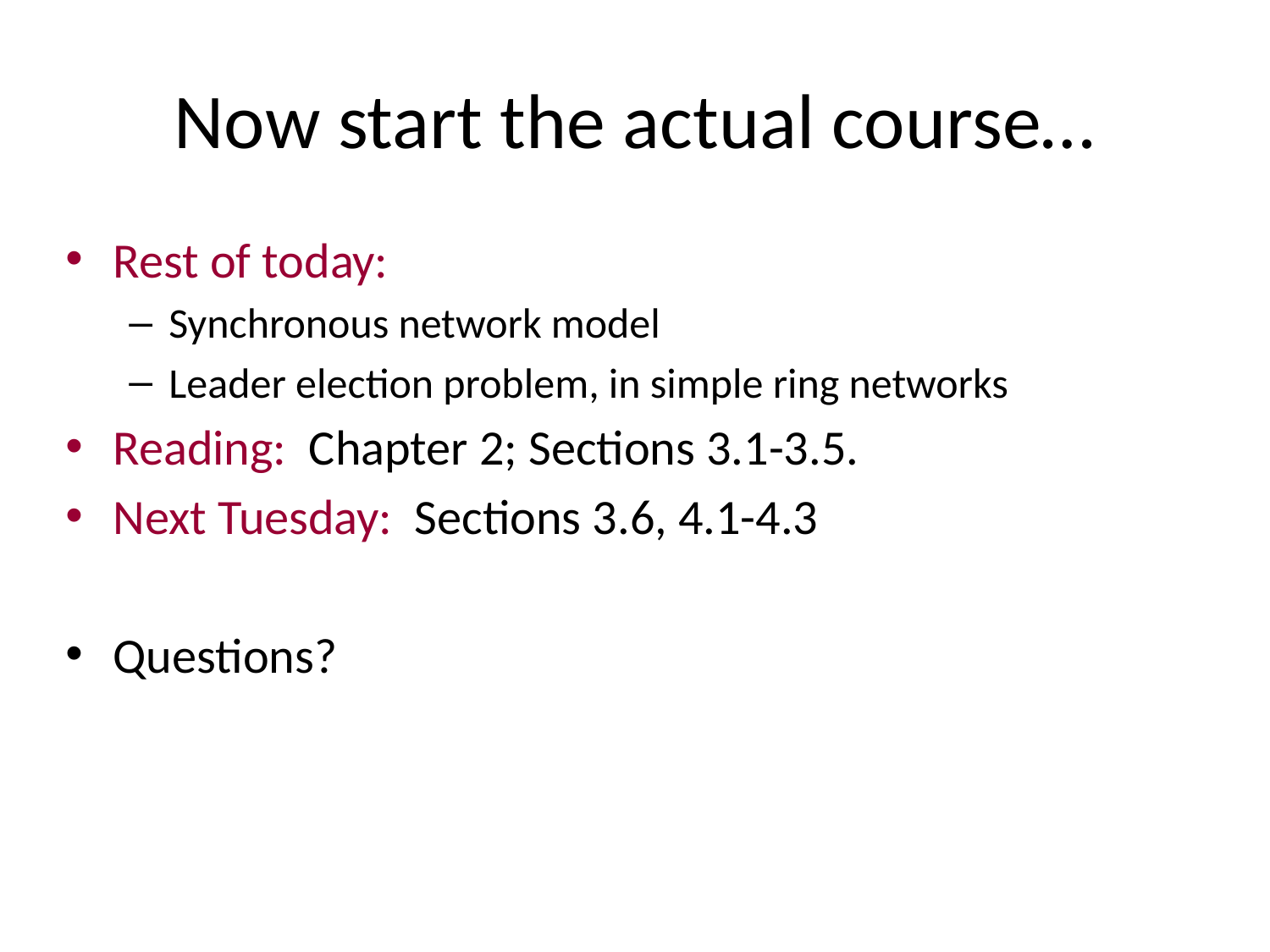

# Now start the actual course…
Rest of today:
Synchronous network model
Leader election problem, in simple ring networks
Reading:  Chapter 2; Sections 3.1-3.5.
Next Tuesday:  Sections 3.6, 4.1-4.3

Questions?